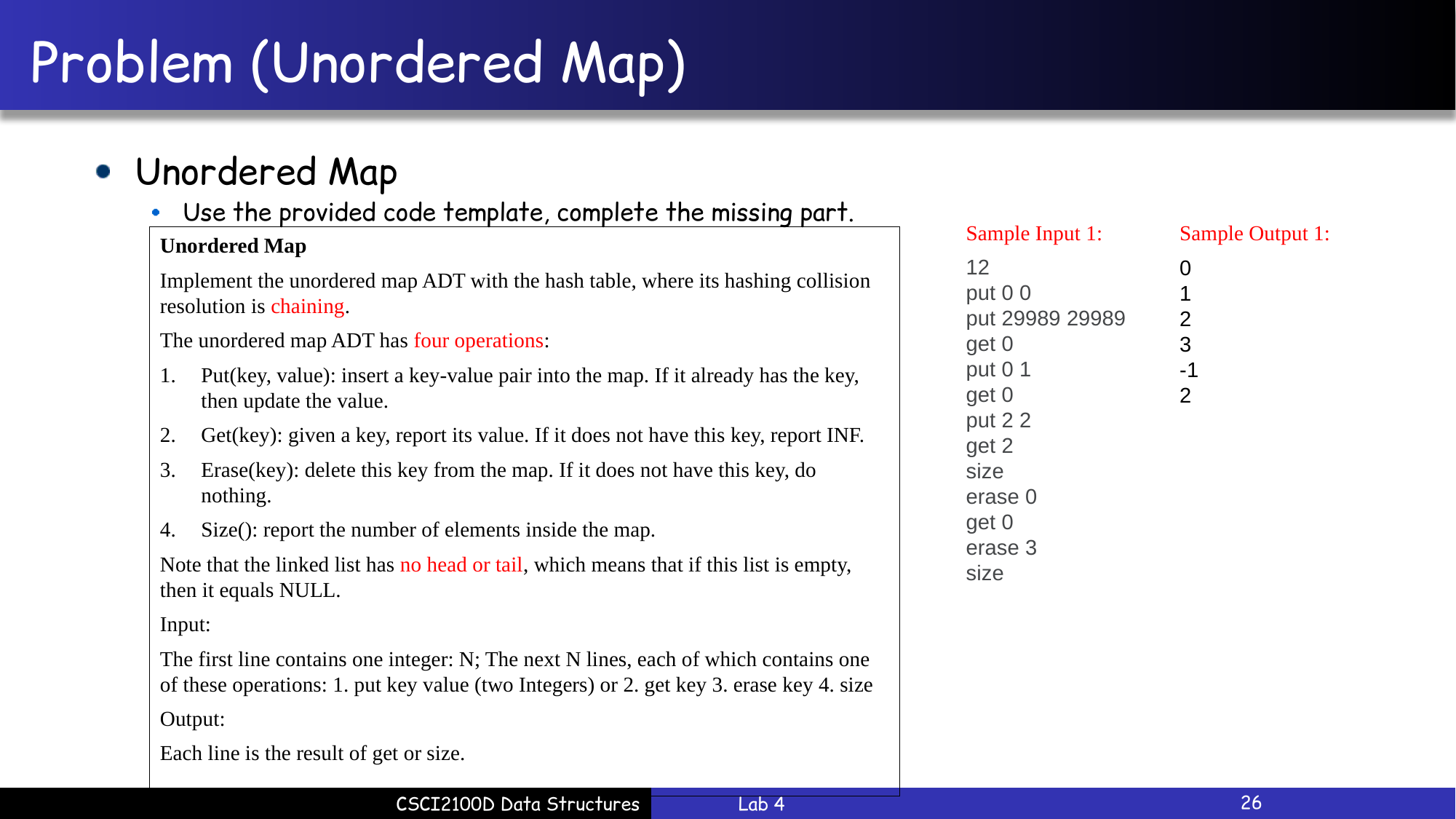

# Problem (Unordered Map)
Unordered Map
Use the provided code template, complete the missing part.

Sample Input 1:
12
put 0 0
put 29989 29989
get 0
put 0 1
get 0
put 2 2
get 2
size
erase 0
get 0
erase 3
size
Sample Output 1:
0
1
2
3
-1
2
Unordered Map
Implement the unordered map ADT with the hash table, where its hashing collision resolution is chaining.
The unordered map ADT has four operations:
Put(key, value): insert a key-value pair into the map. If it already has the key, then update the value.
Get(key): given a key, report its value. If it does not have this key, report INF.
Erase(key): delete this key from the map. If it does not have this key, do nothing.
Size(): report the number of elements inside the map.
Note that the linked list has no head or tail, which means that if this list is empty, then it equals NULL.
Input:
The first line contains one integer: N; The next N lines, each of which contains one of these operations: 1. put key value (two Integers) or 2. get key 3. erase key 4. size
Output:
Each line is the result of get or size.
Lab 4
26